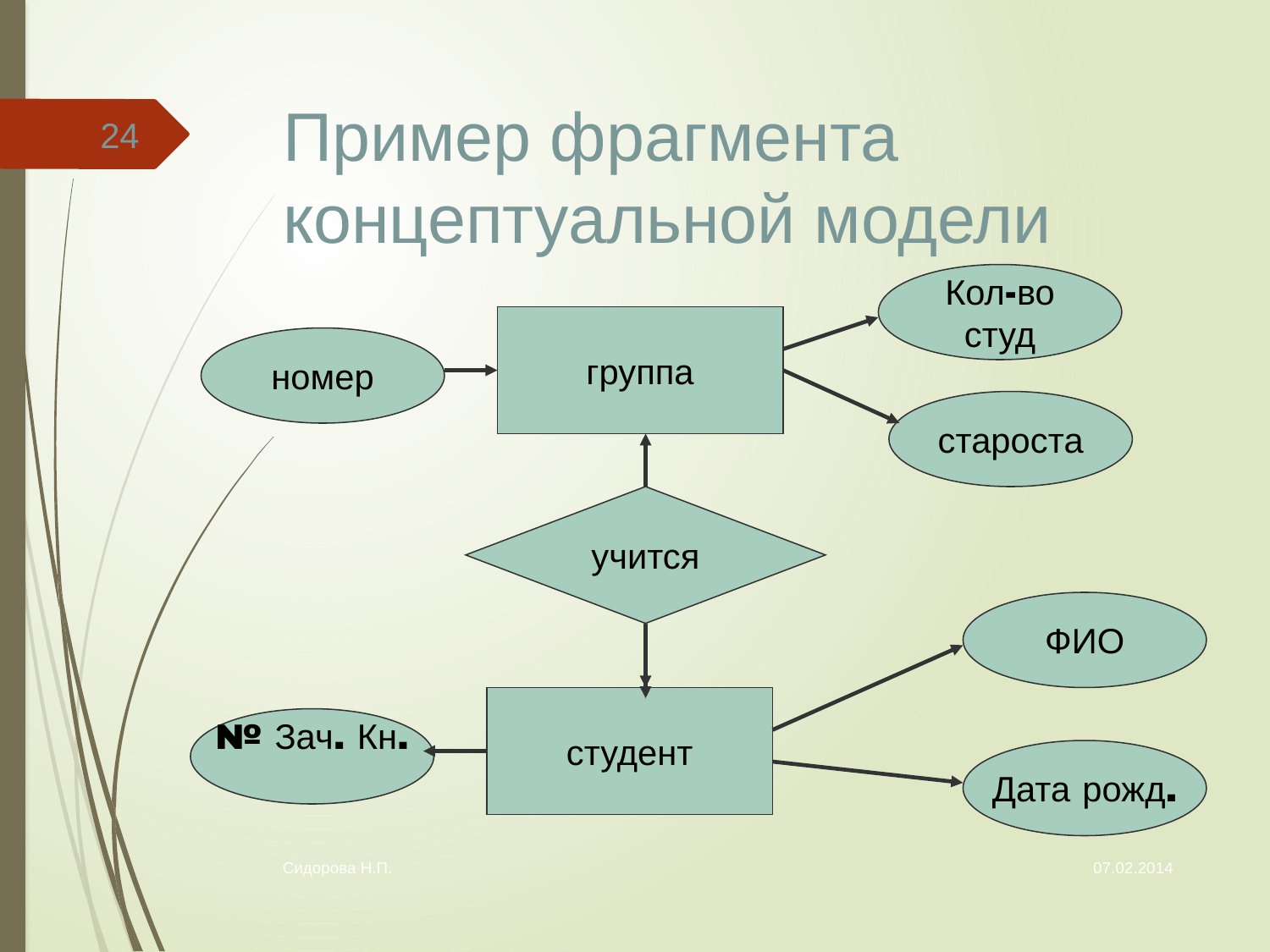

# Пример фрагмента концептуальной модели
24
Кол-во
студ

группа

номер

староста

учится
ФИО

студент
№ Зач. Кн.

Дата рожд.

07.02.2014
Сидорова Н.П.